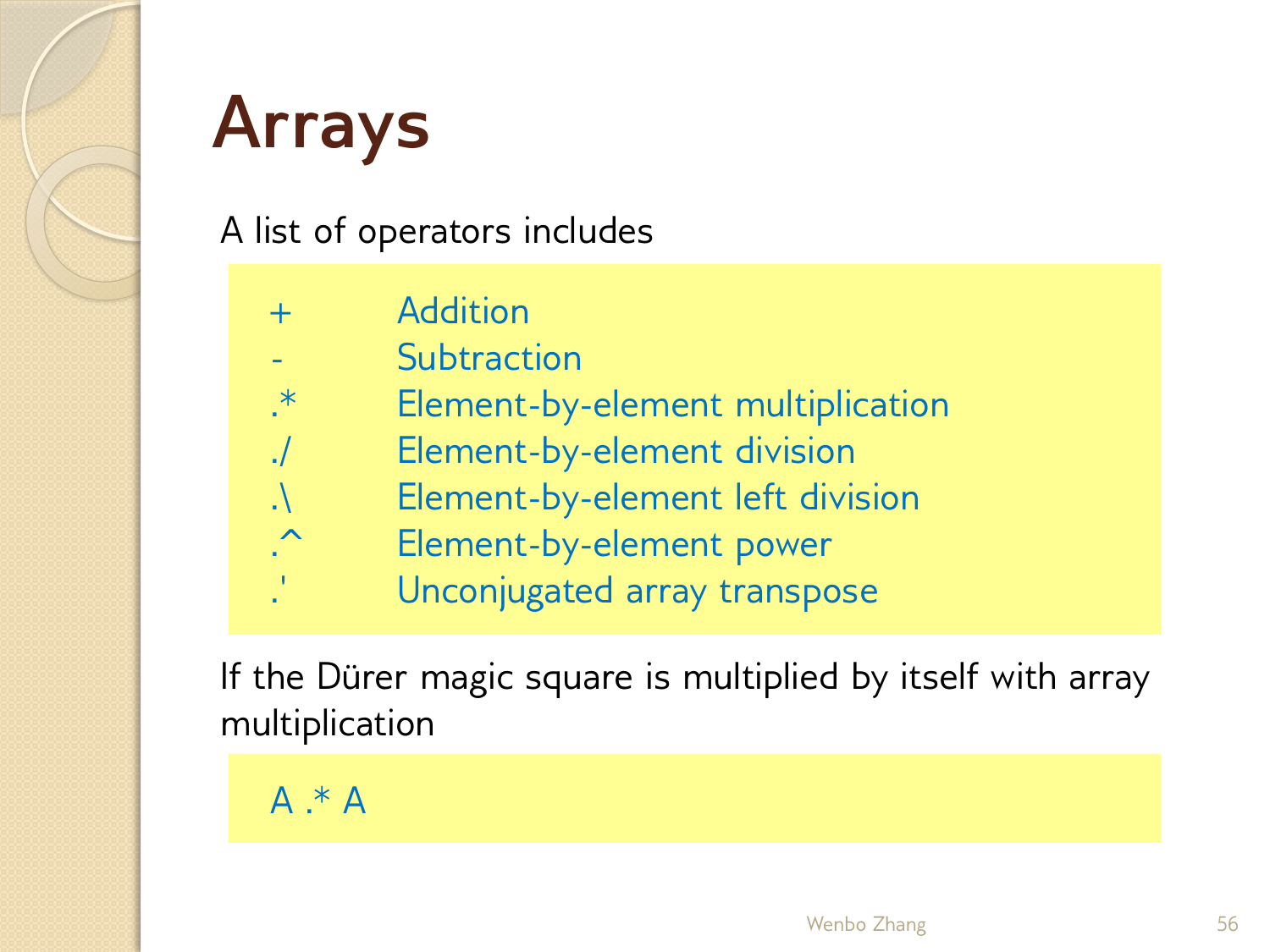

# Arrays
A list of operators includes

+ 	Addition
- 	Subtraction
.* 	Element-by-element multiplication
./ 	Element-by-element division
.\ 	Element-by-element left division
.^ 	Element-by-element power
.' 	Unconjugated array transpose
If the Dürer magic square is multiplied by itself with array multiplication

A .* A
Wenbo Zhang
56